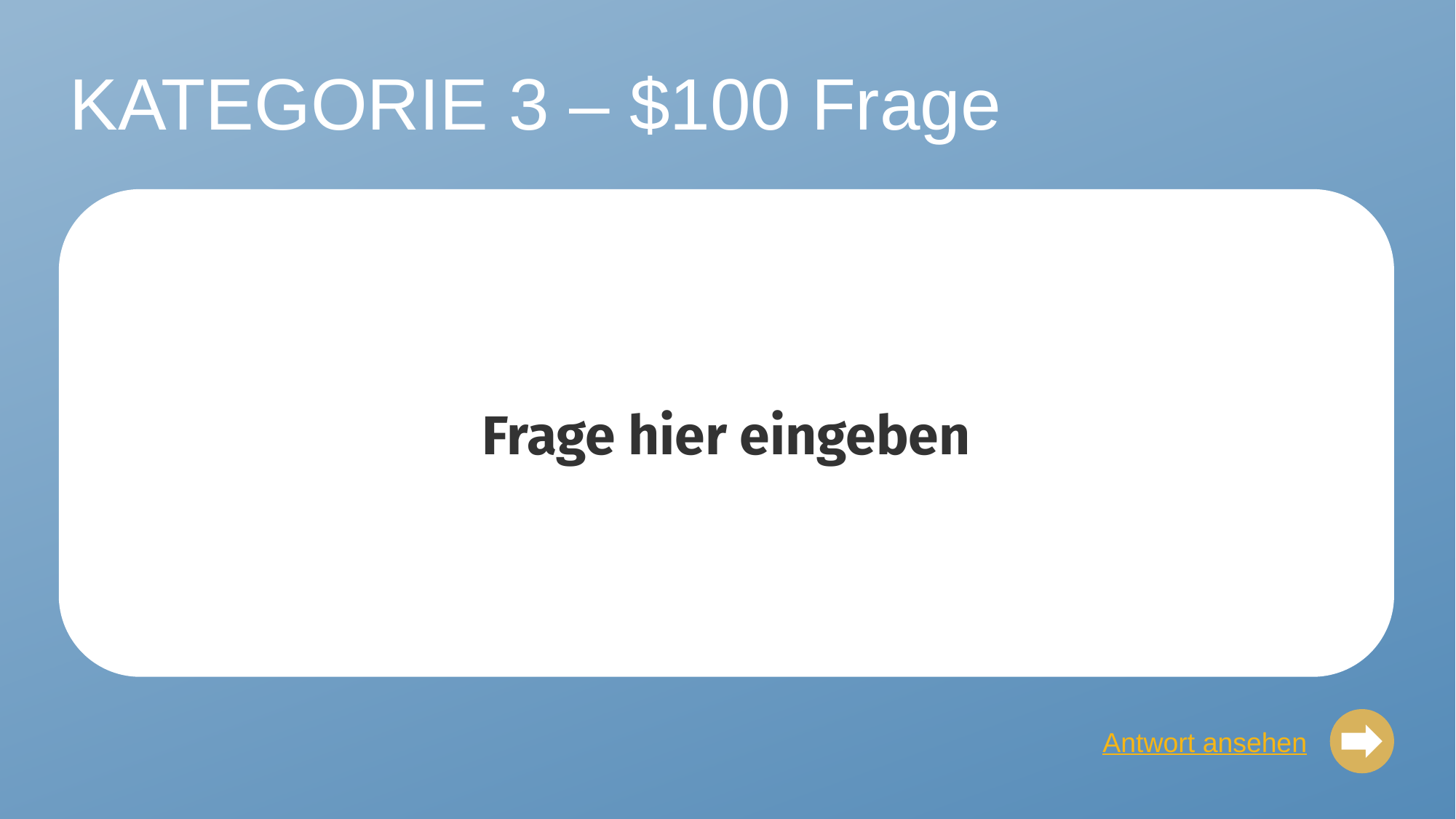

# KATEGORIE 3 – $100 Frage
Frage hier eingeben

Antwort ansehen